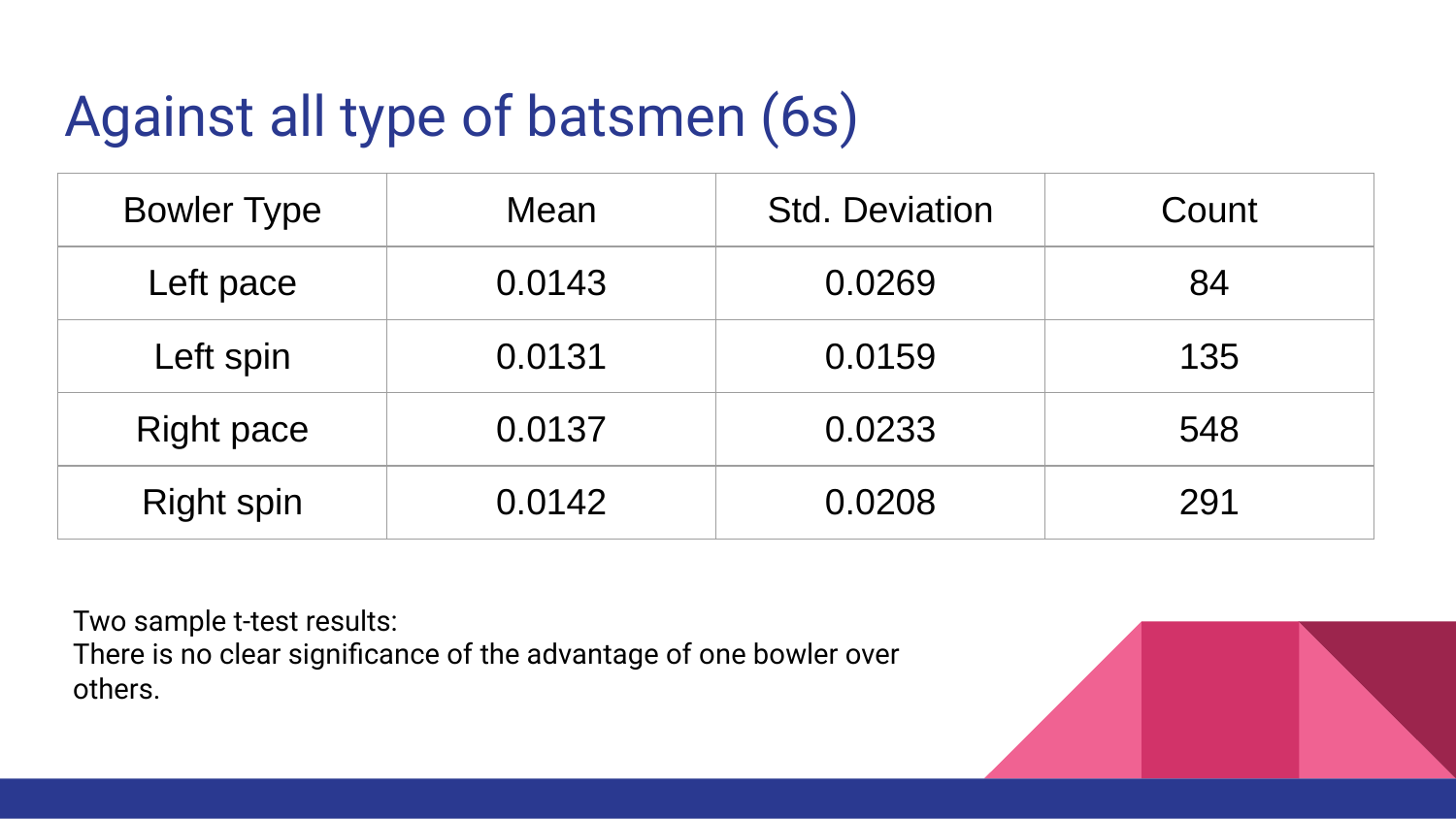

# Against all type of batsmen (6s)
| Bowler Type | Mean | Std. Deviation | Count |
| --- | --- | --- | --- |
| Left pace | 0.0143 | 0.0269 | 84 |
| Left spin | 0.0131 | 0.0159 | 135 |
| Right pace | 0.0137 | 0.0233 | 548 |
| Right spin | 0.0142 | 0.0208 | 291 |
Two sample t-test results:
There is no clear significance of the advantage of one bowler over others.